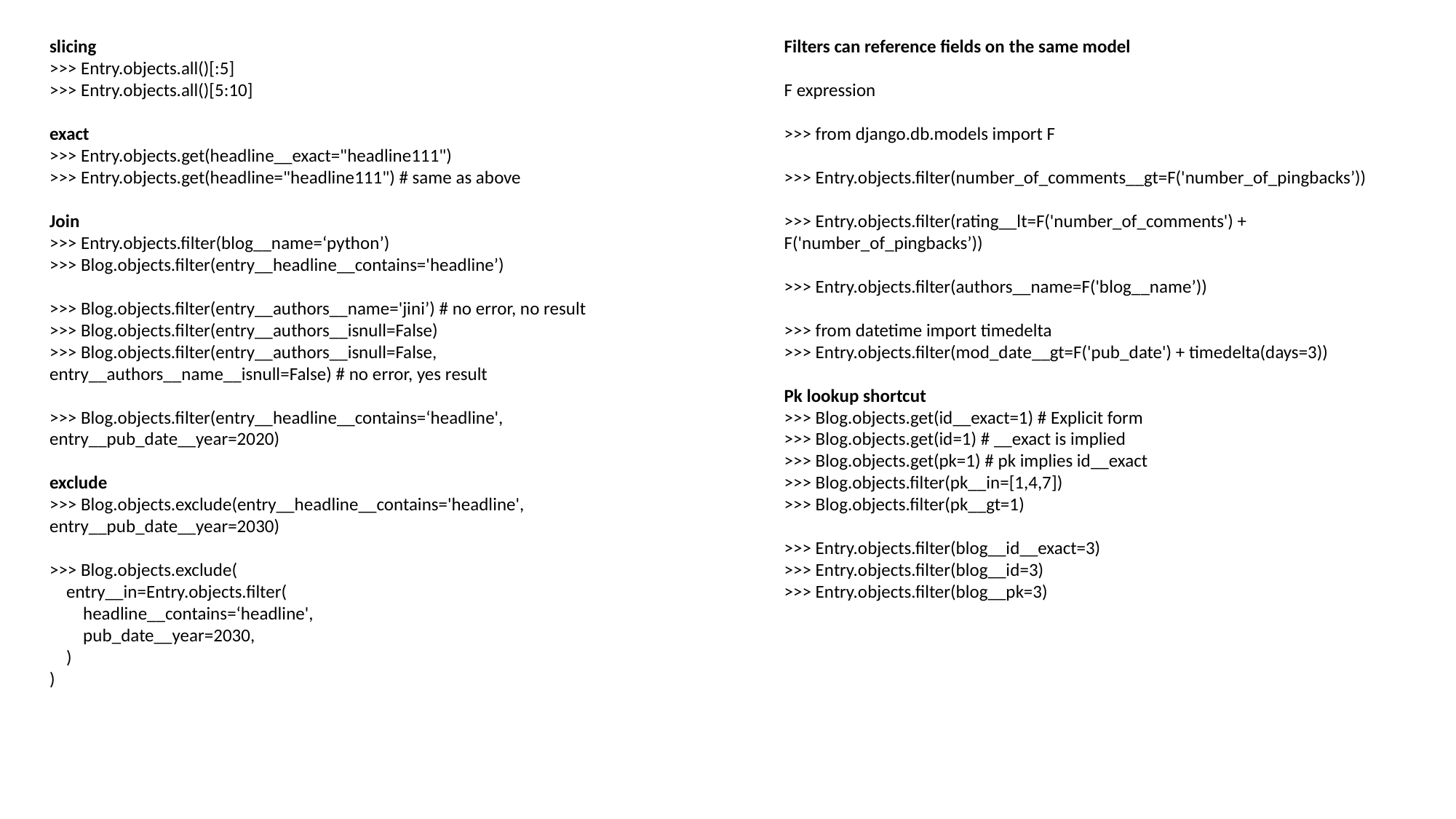

slicing
>>> Entry.objects.all()[:5]
>>> Entry.objects.all()[5:10]

exact
>>> Entry.objects.get(headline__exact="headline111")
>>> Entry.objects.get(headline="headline111") # same as above

Join
>>> Entry.objects.filter(blog__name=‘python’)
>>> Blog.objects.filter(entry__headline__contains='headline’)

>>> Blog.objects.filter(entry__authors__name='jini’) # no error, no result
>>> Blog.objects.filter(entry__authors__isnull=False)
>>> Blog.objects.filter(entry__authors__isnull=False, entry__authors__name__isnull=False) # no error, yes result

>>> Blog.objects.filter(entry__headline__contains=‘headline', entry__pub_date__year=2020)

exclude
>>> Blog.objects.exclude(entry__headline__contains='headline', entry__pub_date__year=2030)

>>> Blog.objects.exclude(
    entry__in=Entry.objects.filter(
        headline__contains=‘headline',
        pub_date__year=2030,
    )
)

Filters can reference fields on the same model

F expression

>>> from django.db.models import F

>>> Entry.objects.filter(number_of_comments__gt=F('number_of_pingbacks’))

>>> Entry.objects.filter(rating__lt=F('number_of_comments') + F('number_of_pingbacks’))

>>> Entry.objects.filter(authors__name=F('blog__name’))

>>> from datetime import timedelta
>>> Entry.objects.filter(mod_date__gt=F('pub_date') + timedelta(days=3))

Pk lookup shortcut
>>> Blog.objects.get(id__exact=1) # Explicit form
>>> Blog.objects.get(id=1) # __exact is implied
>>> Blog.objects.get(pk=1) # pk implies id__exact
>>> Blog.objects.filter(pk__in=[1,4,7])
>>> Blog.objects.filter(pk__gt=1)

>>> Entry.objects.filter(blog__id__exact=3)
>>> Entry.objects.filter(blog__id=3)
>>> Entry.objects.filter(blog__pk=3)